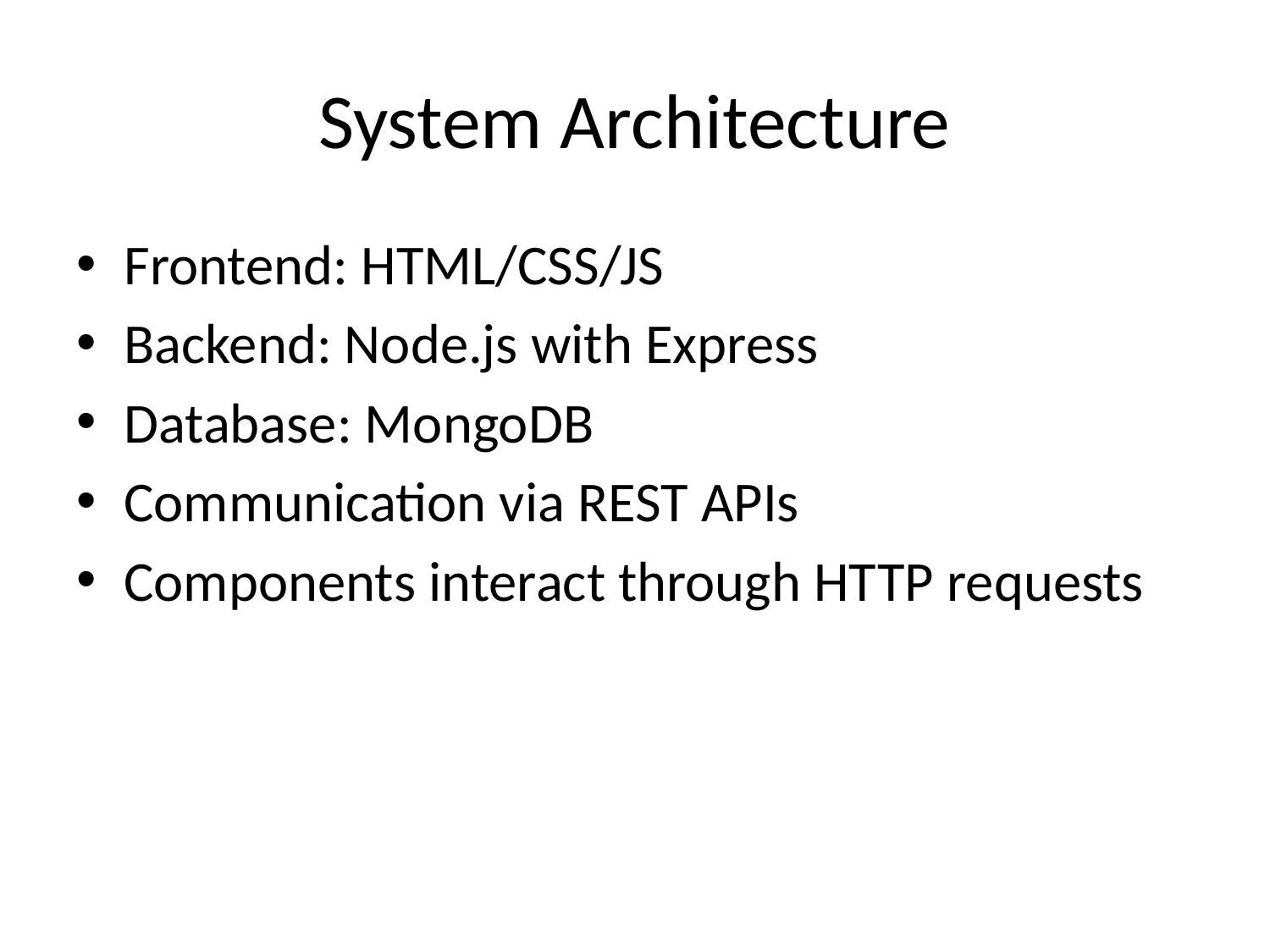

# System Architecture
Frontend: HTML/CSS/JS
Backend: Node.js with Express
Database: MongoDB
Communication via REST APIs
Components interact through HTTP requests